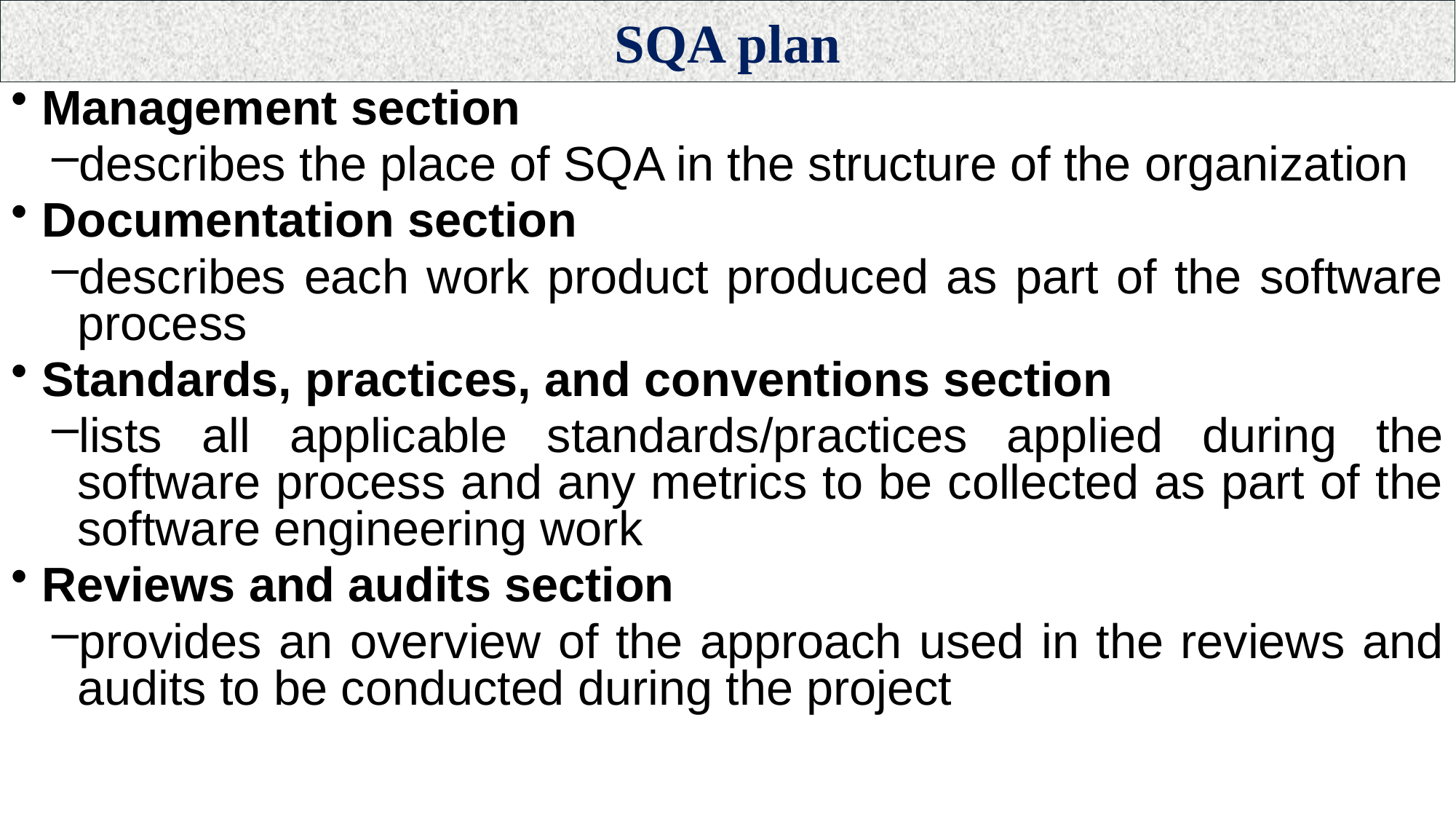

# SQA plan
Management section
describes the place of SQA in the structure of the organization
Documentation section
describes each work product produced as part of the software process
Standards, practices, and conventions section
lists all applicable standards/practices applied during the software process and any metrics to be collected as part of the software engineering work
Reviews and audits section
provides an overview of the approach used in the reviews and audits to be conducted during the project